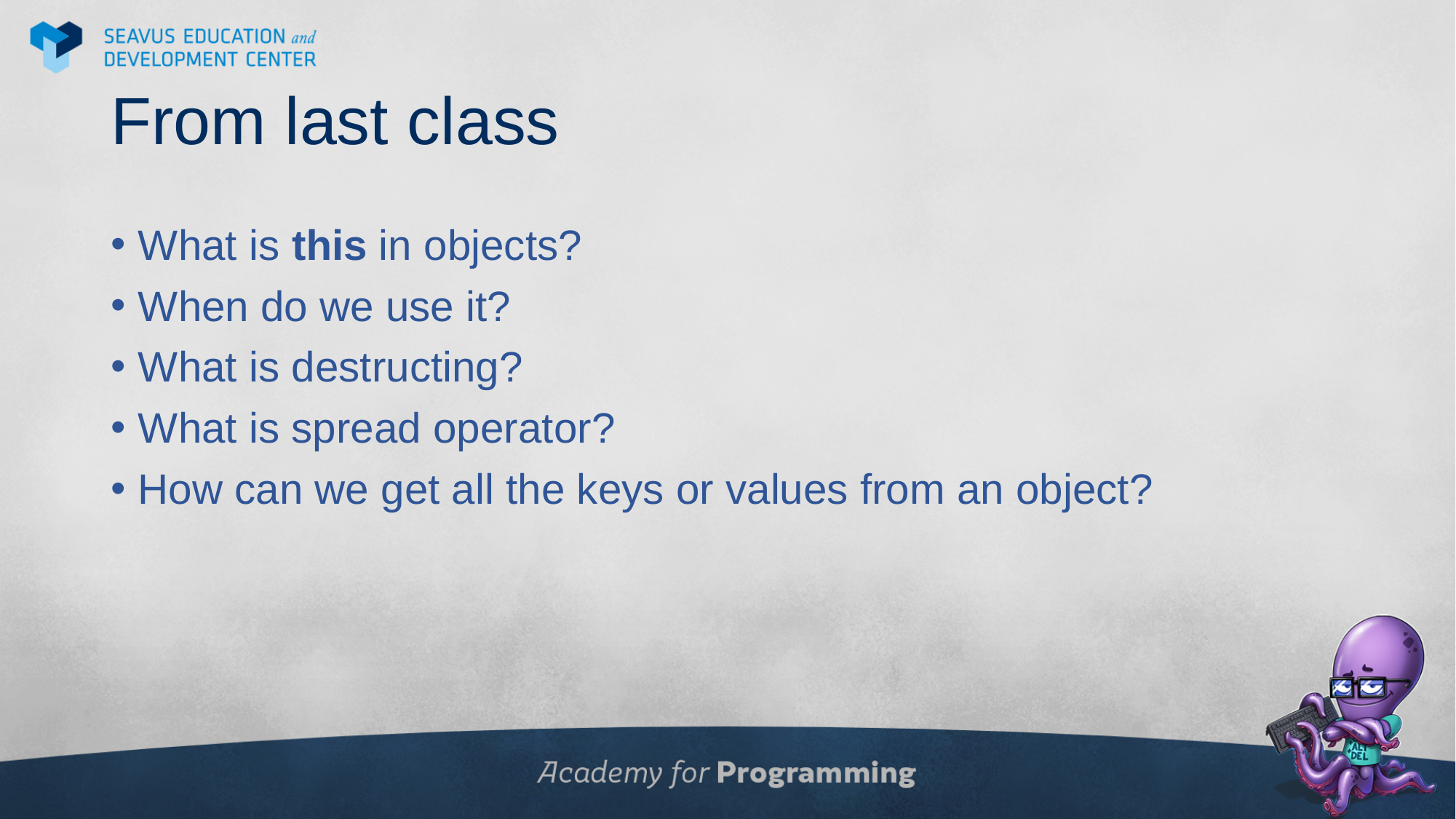

# From last class
What is this in objects?
When do we use it?
What is destructing?
What is spread operator?
How can we get all the keys or values from an object?